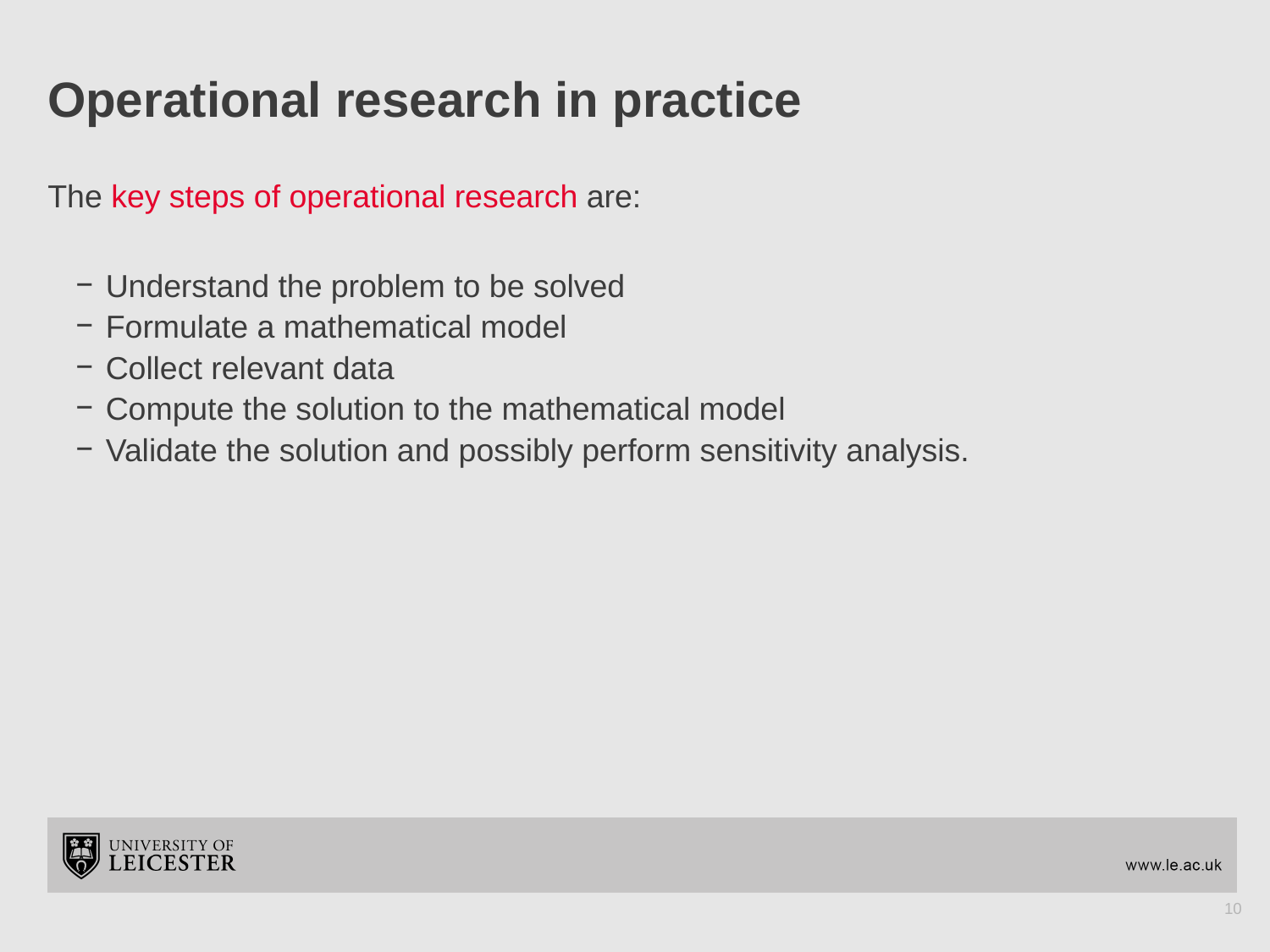

# Operational research in practice
The key steps of operational research are:

Understand the problem to be solved
Formulate a mathematical model
Collect relevant data
Compute the solution to the mathematical model
Validate the solution and possibly perform sensitivity analysis.

10